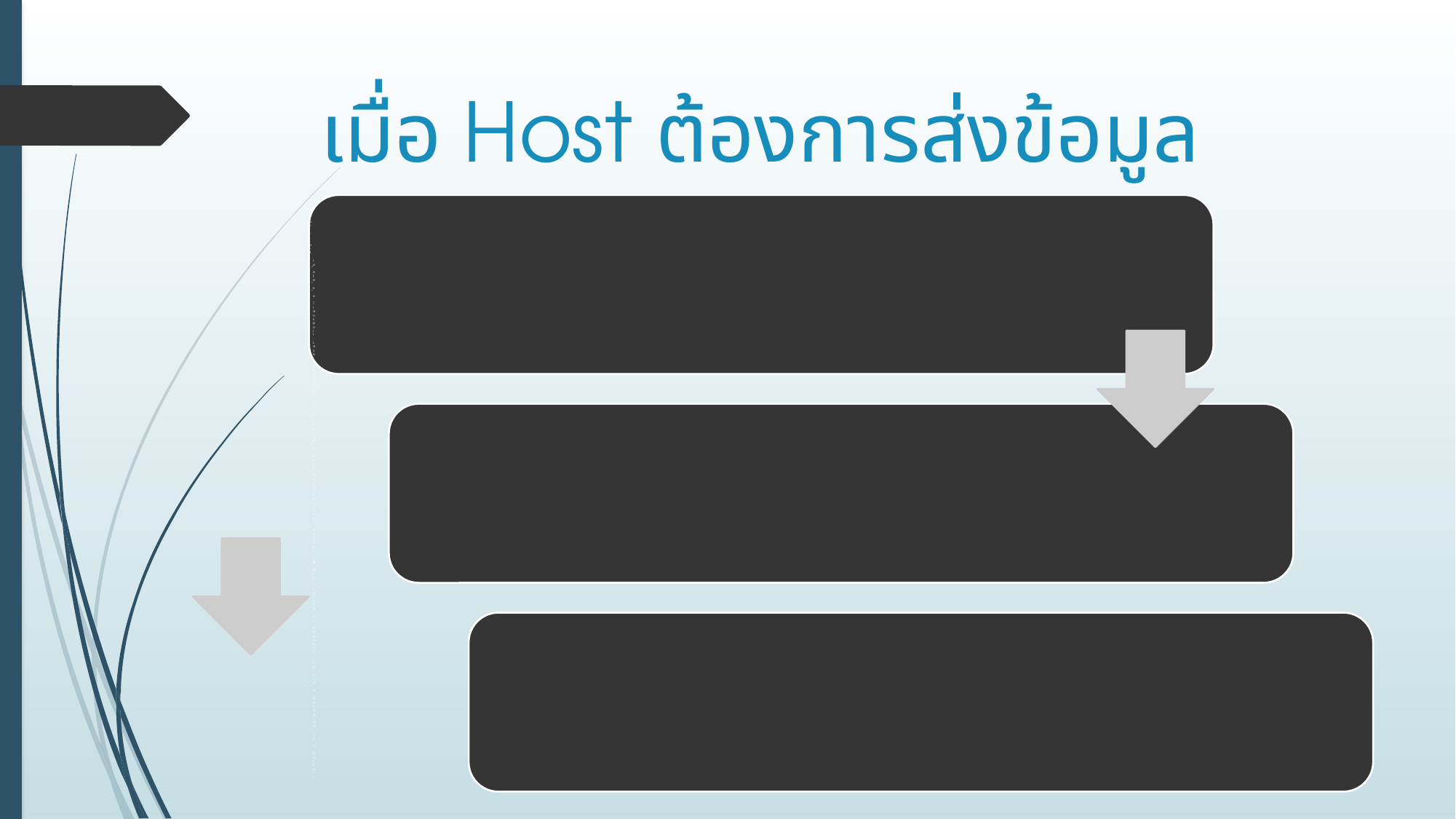

# เมื่อ Host ต้องการส่งข้อมูล
Transport Layer
Network Layer